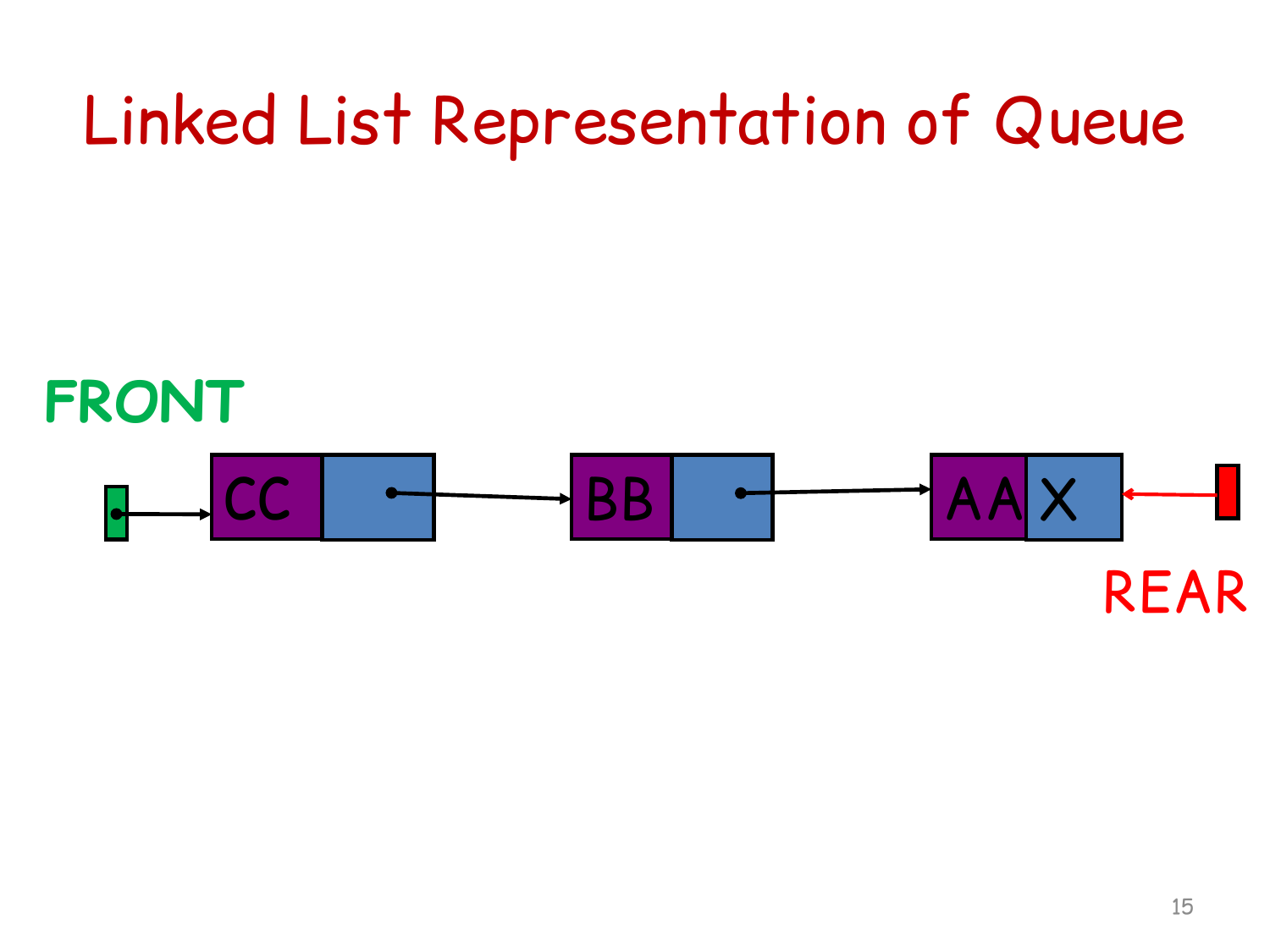

# Linked List Representation of Queue
FRONT
CC

BB

AA
X

REAR
15